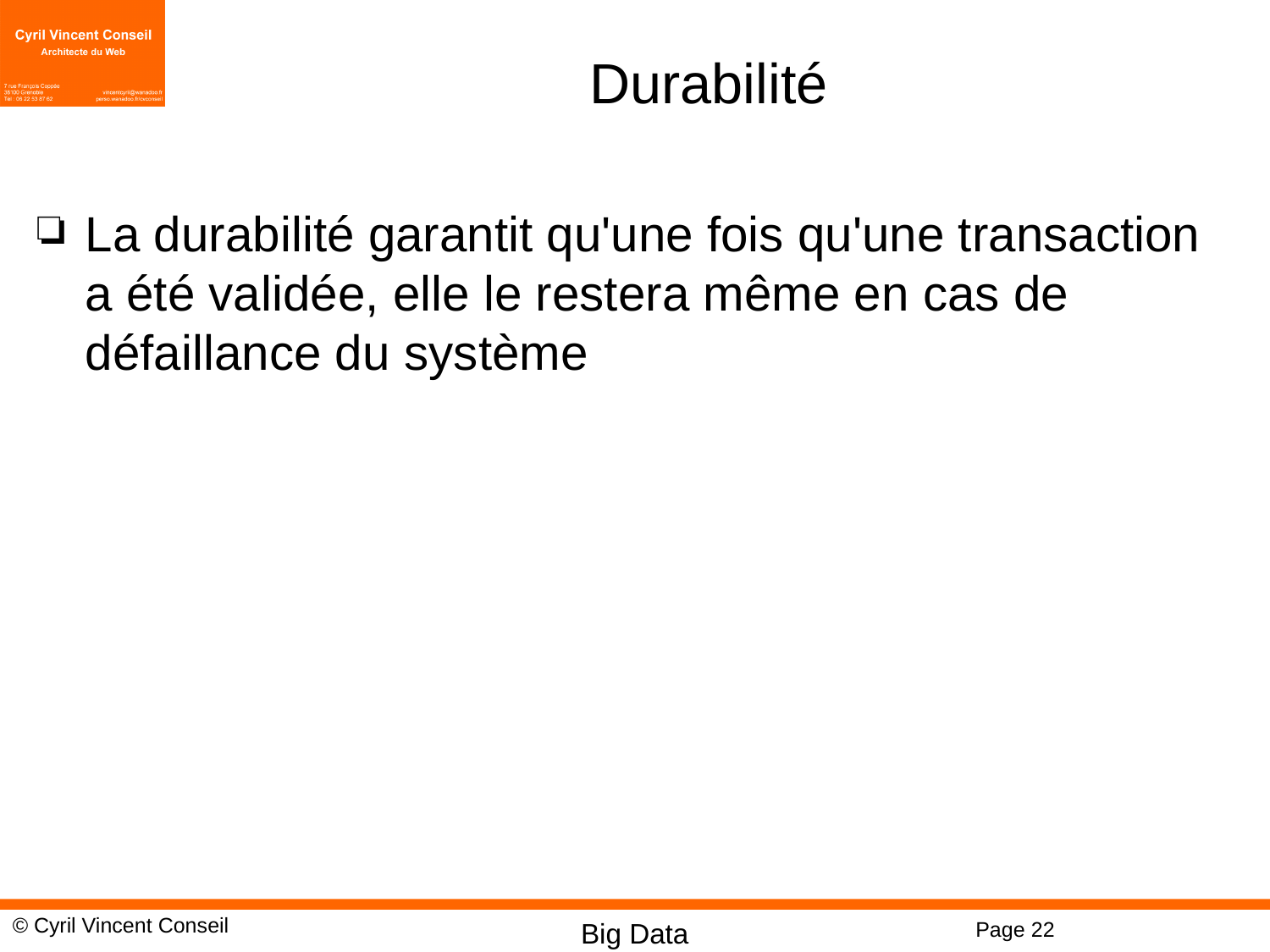

# Durabilité
La durabilité garantit qu'une fois qu'une transaction a été validée, elle le restera même en cas de défaillance du système